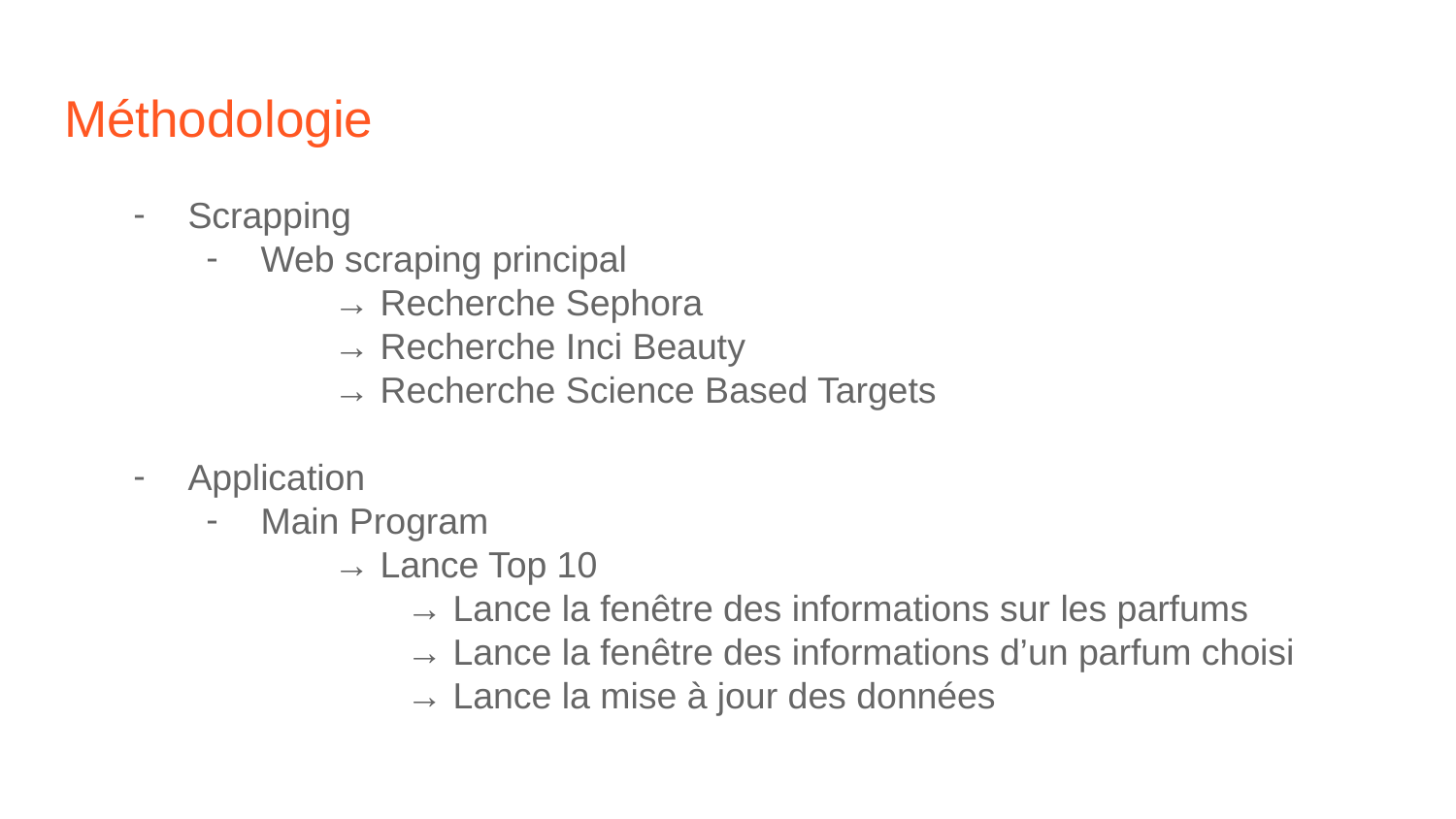

# Méthodologie
Scrapping
Web scraping principal
→ Recherche Sephora
→ Recherche Inci Beauty
→ Recherche Science Based Targets

Application
Main Program
→ Lance Top 10
→ Lance la fenêtre des informations sur les parfums
→ Lance la fenêtre des informations d’un parfum choisi
→ Lance la mise à jour des données